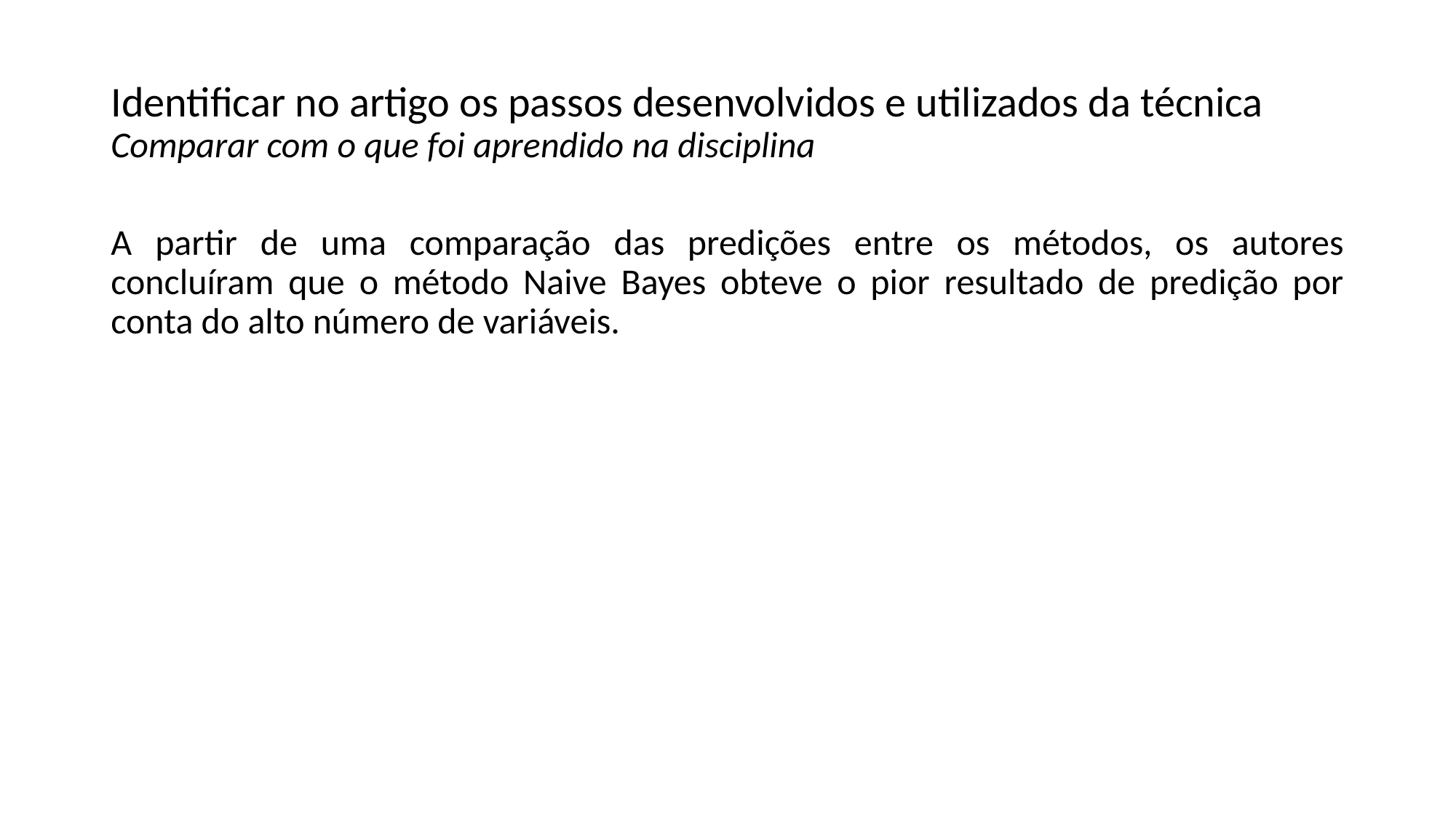

# Identificar no artigo os passos desenvolvidos e utilizados da técnica Comparar com o que foi aprendido na disciplina
A partir de uma comparação das predições entre os métodos, os autores concluíram que o método Naive Bayes obteve o pior resultado de predição por conta do alto número de variáveis.